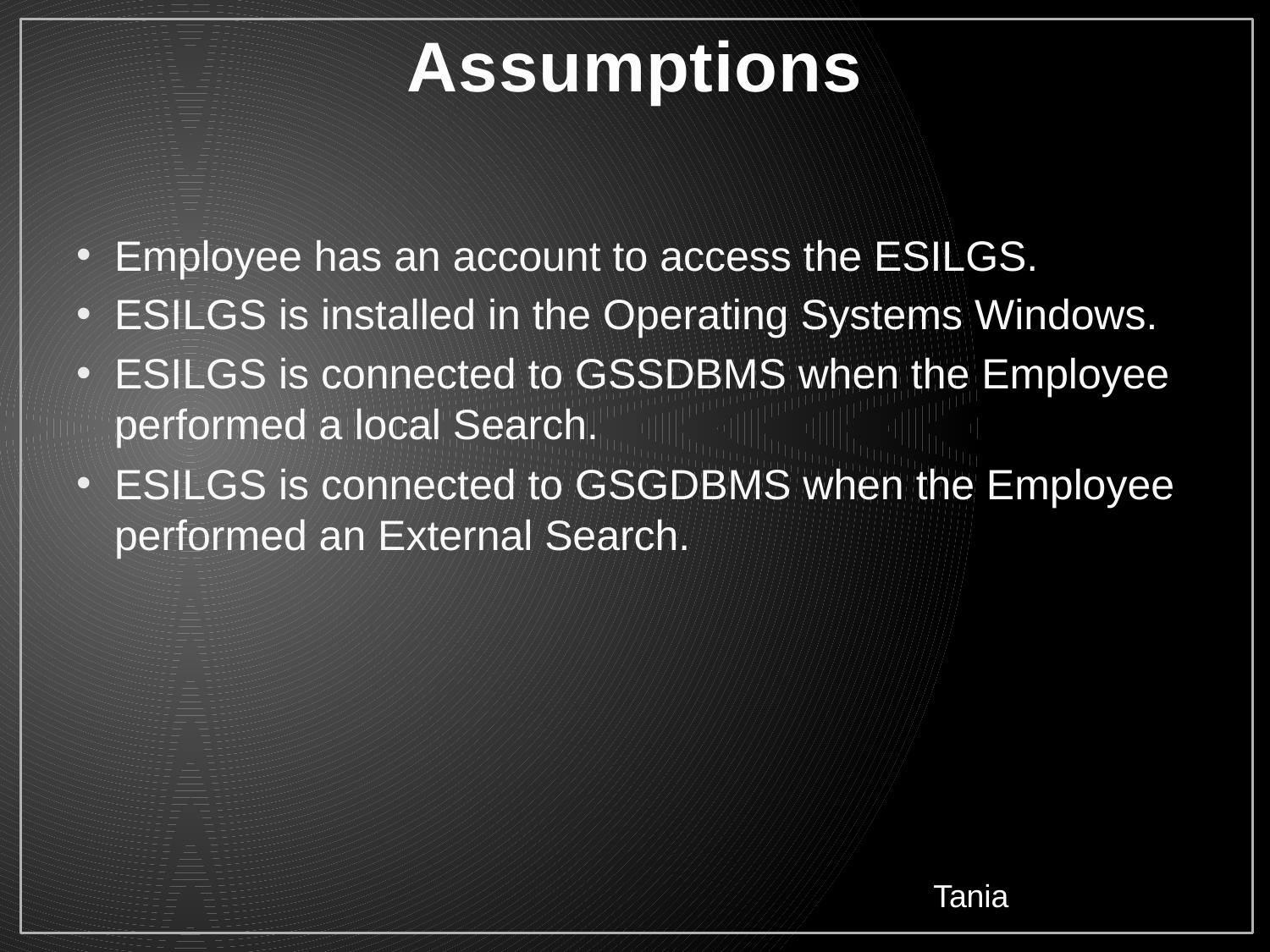

# Assumptions
Employee has an account to access the ESILGS.
ESILGS is installed in the Operating Systems Windows.
ESILGS is connected to GSSDBMS when the Employee performed a local Search.
ESILGS is connected to GSGDBMS when the Employee performed an External Search.

Tania